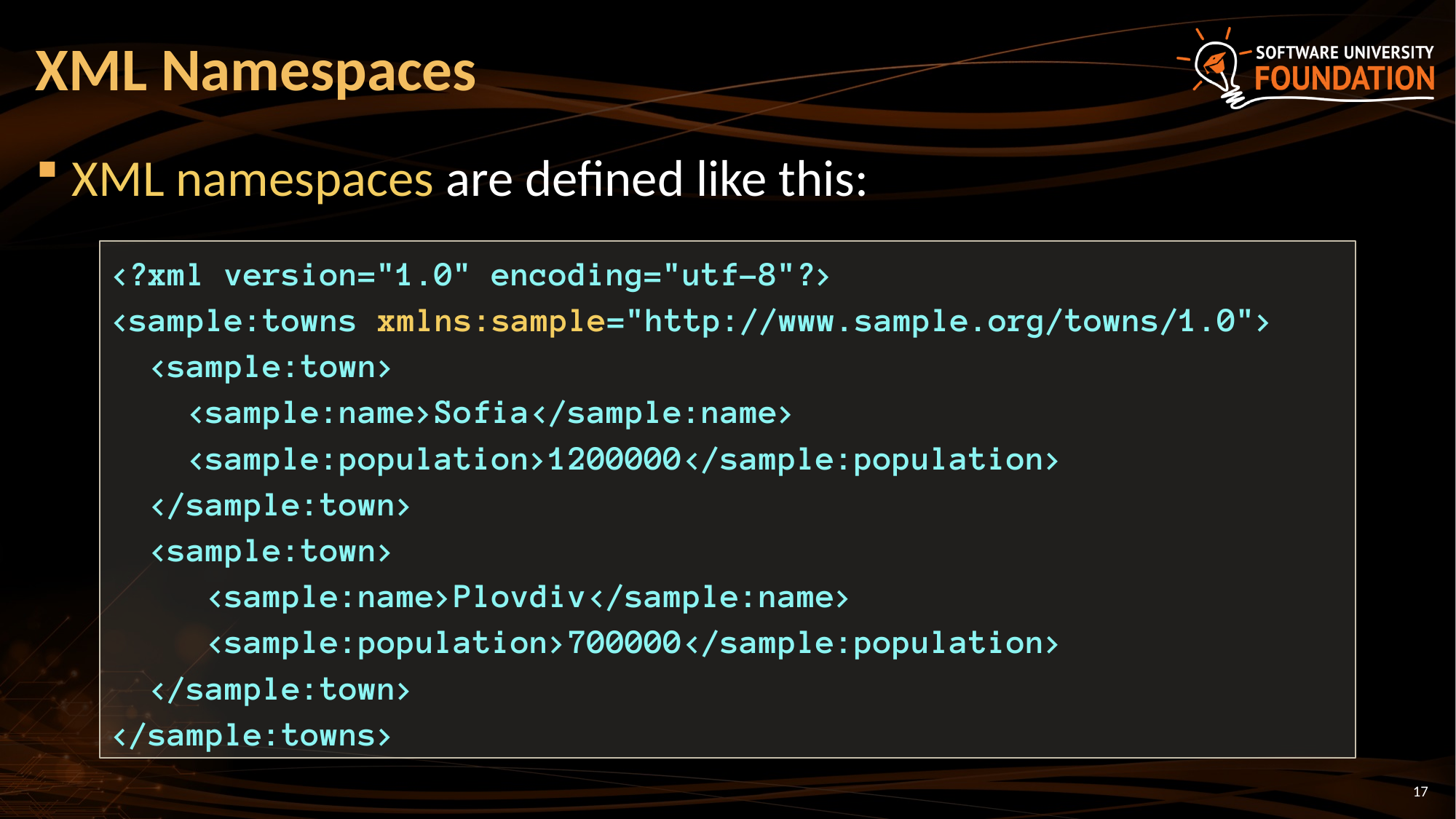

# XML Namespaces
XML namespaces are defined like this:
<?xml version="1.0" encoding="utf-8"?>
<sample:towns xmlns:sample="http://www.sample.org/towns/1.0">
  <sample:town>
    <sample:name>Sofia</sample:name>
    <sample:population>1200000</sample:population>
  </sample:town>
  <sample:town>
     <sample:name>Plovdiv</sample:name>
     <sample:population>700000</sample:population>
  </sample:town>
</sample:towns>
17